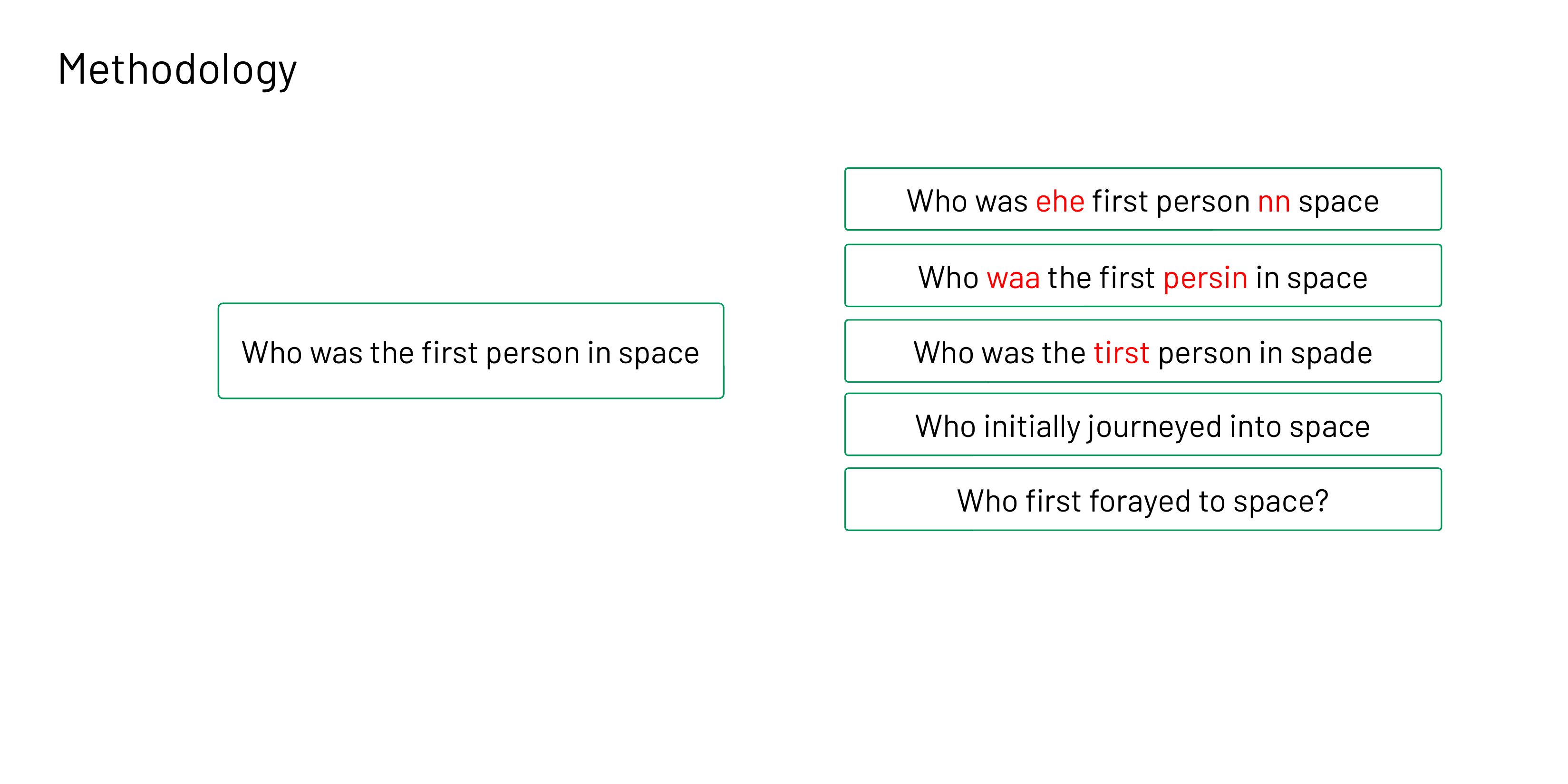

Methodology
Who was ehe first person nn space

Who waa the first persin in space

Who was the tirst person in spade

Who was the first person in space
Who initially journeyed into space

Who first forayed to space?